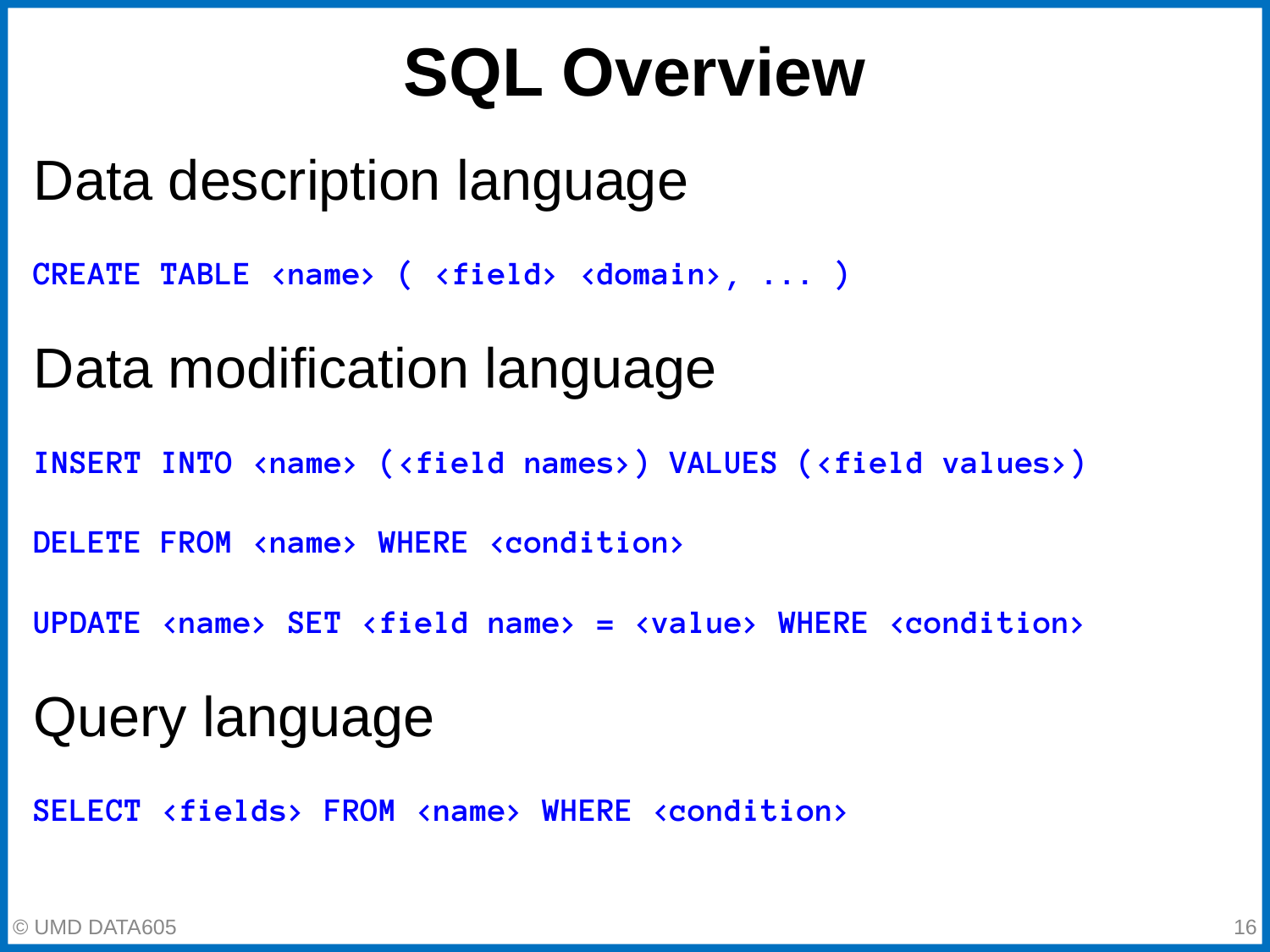

# SQL Overview
Data description language

CREATE TABLE <name> ( <field> <domain>, ... )
Data modification language
INSERT INTO <name> (<field names>) VALUES (<field values>)
DELETE FROM <name> WHERE <condition>
UPDATE <name> SET <field name> = <value> WHERE <condition>
Query language

SELECT <fields> FROM <name> WHERE <condition>

© UMD DATA605
16